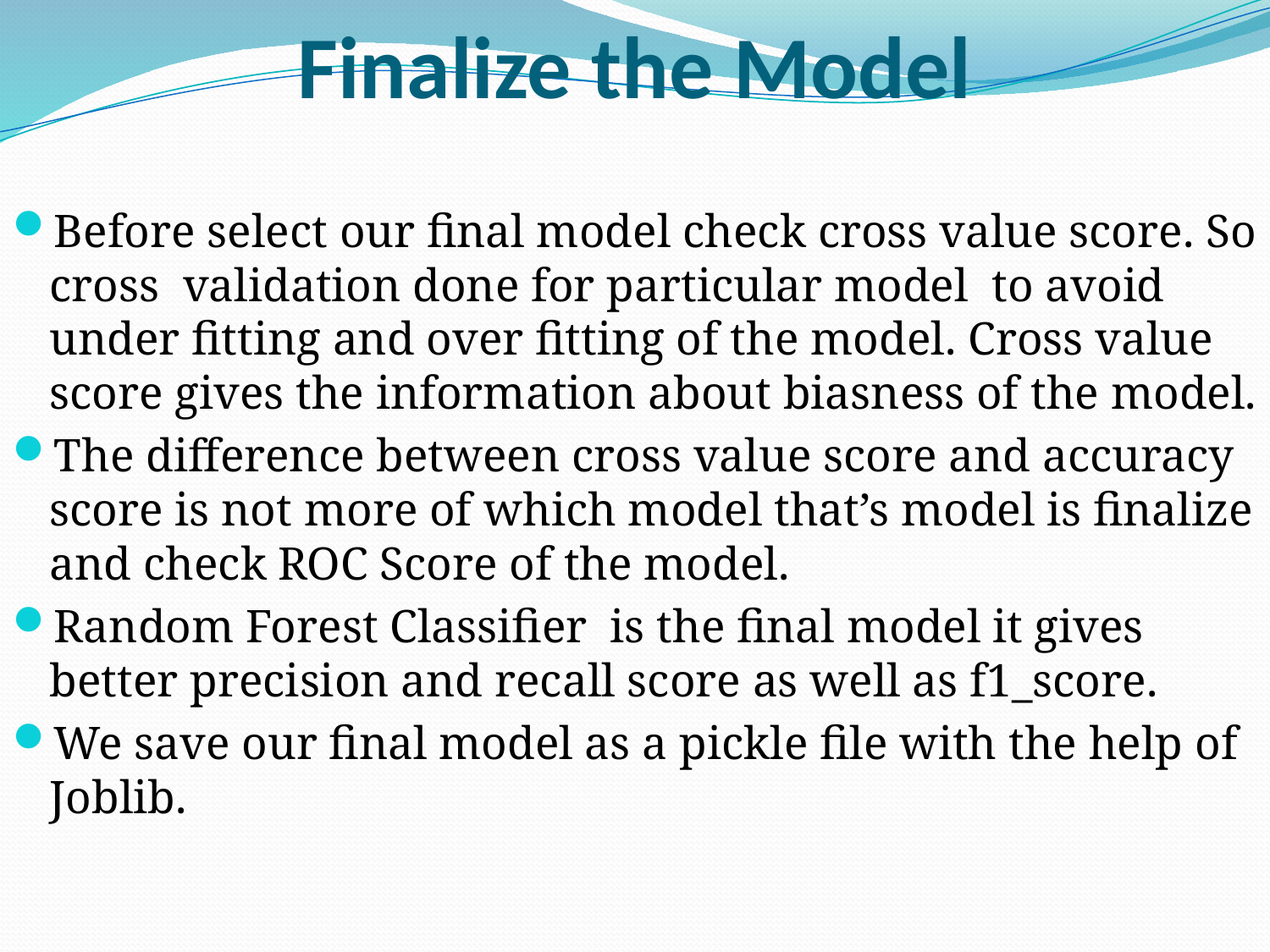

# Finalize the Model
Before select our final model check cross value score. So cross  validation done for particular model  to avoid under fitting and over fitting of the model. Cross value score gives the information about biasness of the model.
The difference between cross value score and accuracy score is not more of which model that’s model is finalize and check ROC Score of the model.
Random Forest Classifier  is the final model it gives better precision and recall score as well as f1_score.
We save our final model as a pickle file with the help of Joblib.